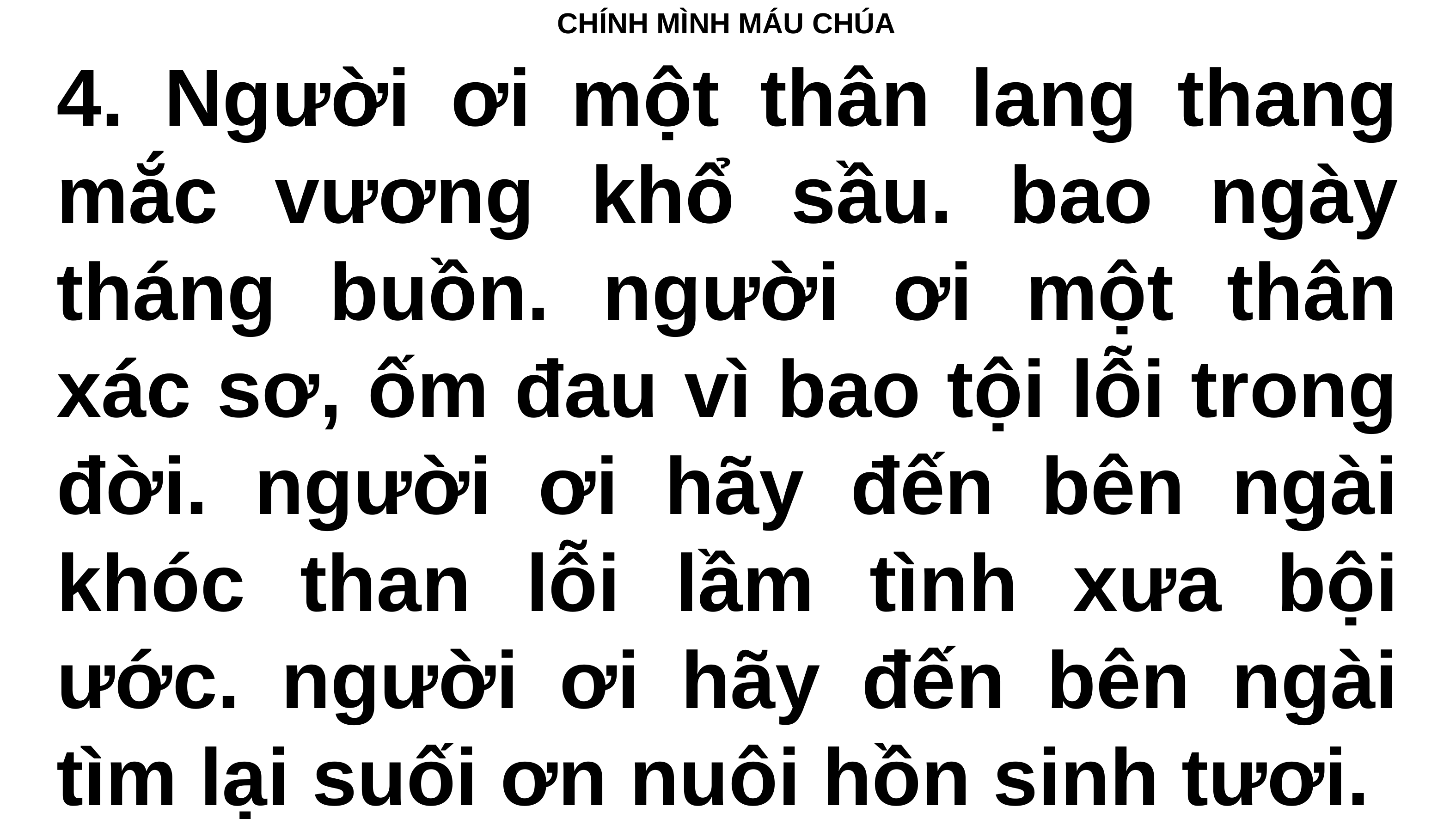

# CHÍNH MÌNH MÁU CHÚA
4. Người ơi một thân lang thang mắc vương khổ sầu. bao ngày tháng buồn. người ơi một thân xác sơ, ốm đau vì bao tội lỗi trong đời. người ơi hãy đến bên ngài khóc than lỗi lầm tình xưa bội ước. người ơi hãy đến bên ngài tìm lại suối ơn nuôi hồn sinh tươi.